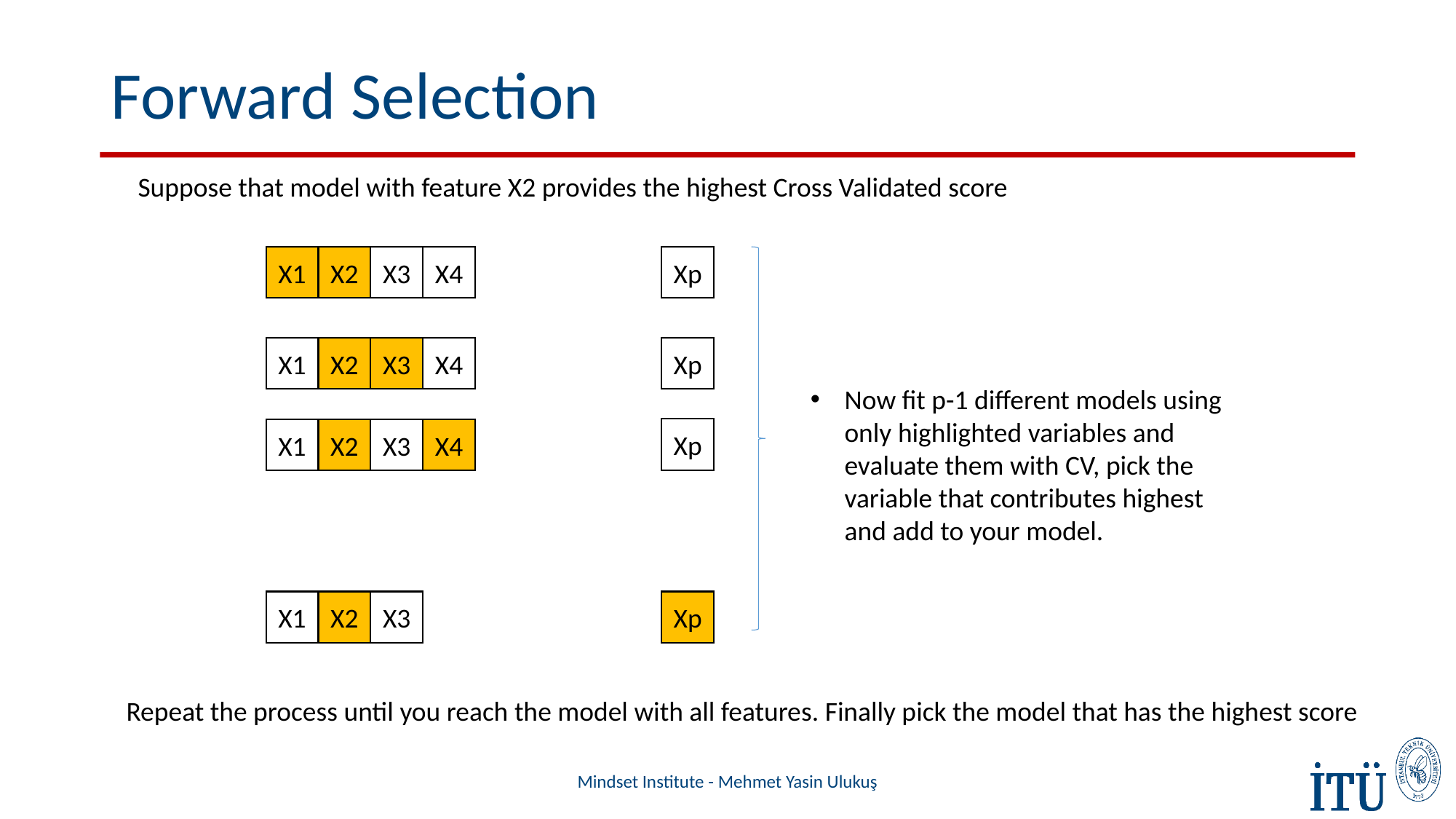

# Forward Selection
Suppose that model with feature X2 provides the highest Cross Validated score

X2
X3
X4
Xp

X1
X2
X3
X4
Xp
X1
Now fit p-1 different models using only highlighted variables and evaluate them with CV, pick the variable that contributes highest and add to your model.
Xp
X2
X3
X4
X1
X2
X3
Xp
X1
Repeat the process until you reach the model with all features. Finally pick the model that has the highest score

Mindset Institute - Mehmet Yasin Ulukuş